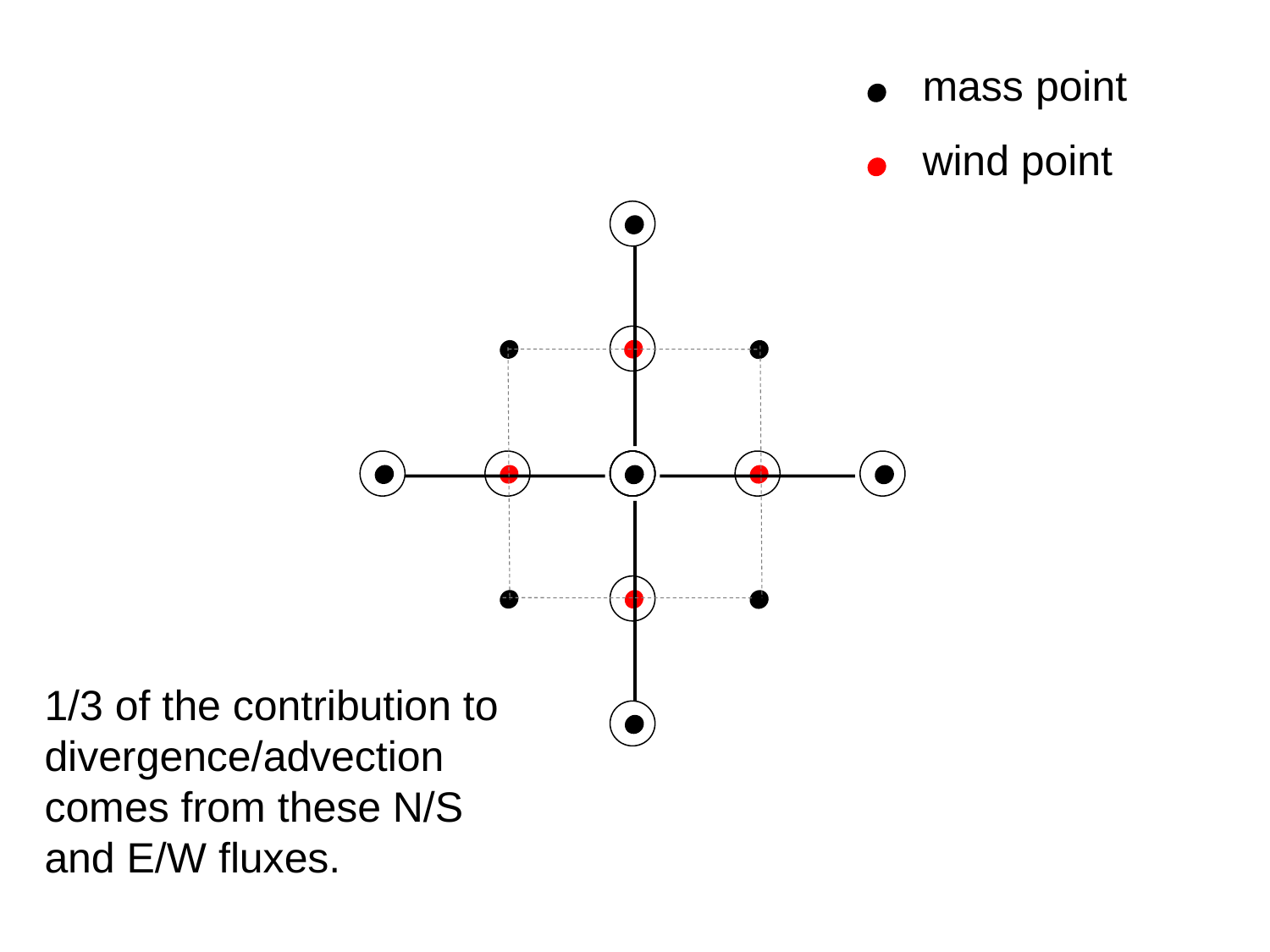

mass point

wind point

1/3 of the contribution to divergence/advection comes from these N/S and E/W fluxes.